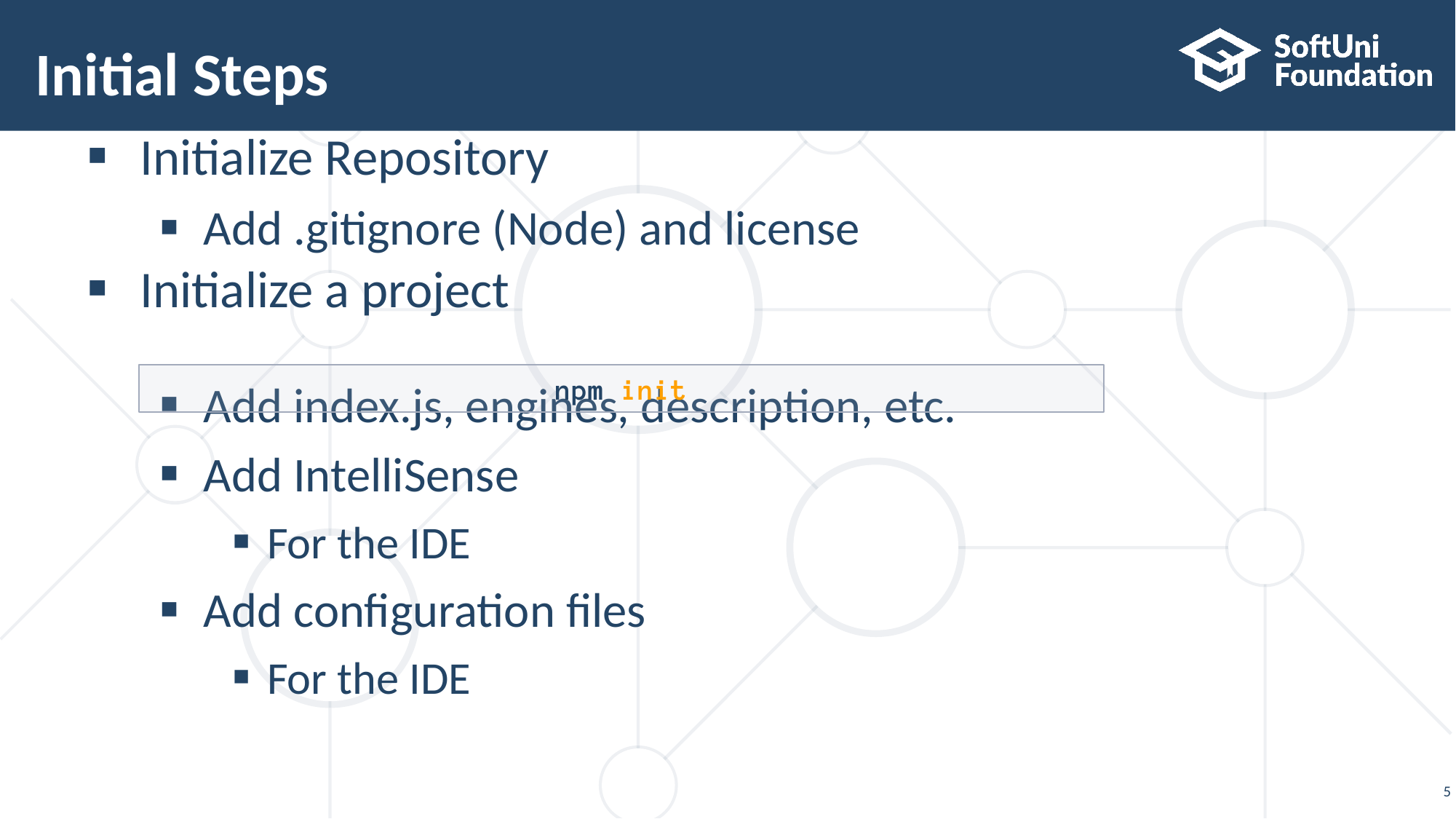

# Initial Steps
Initialize Repository
Add .gitignore (Node) and license
Initialize a project

Add index.js, engines, description, etc.
Add IntelliSense
For the IDE
Add configuration files
For the IDE
npm init
5